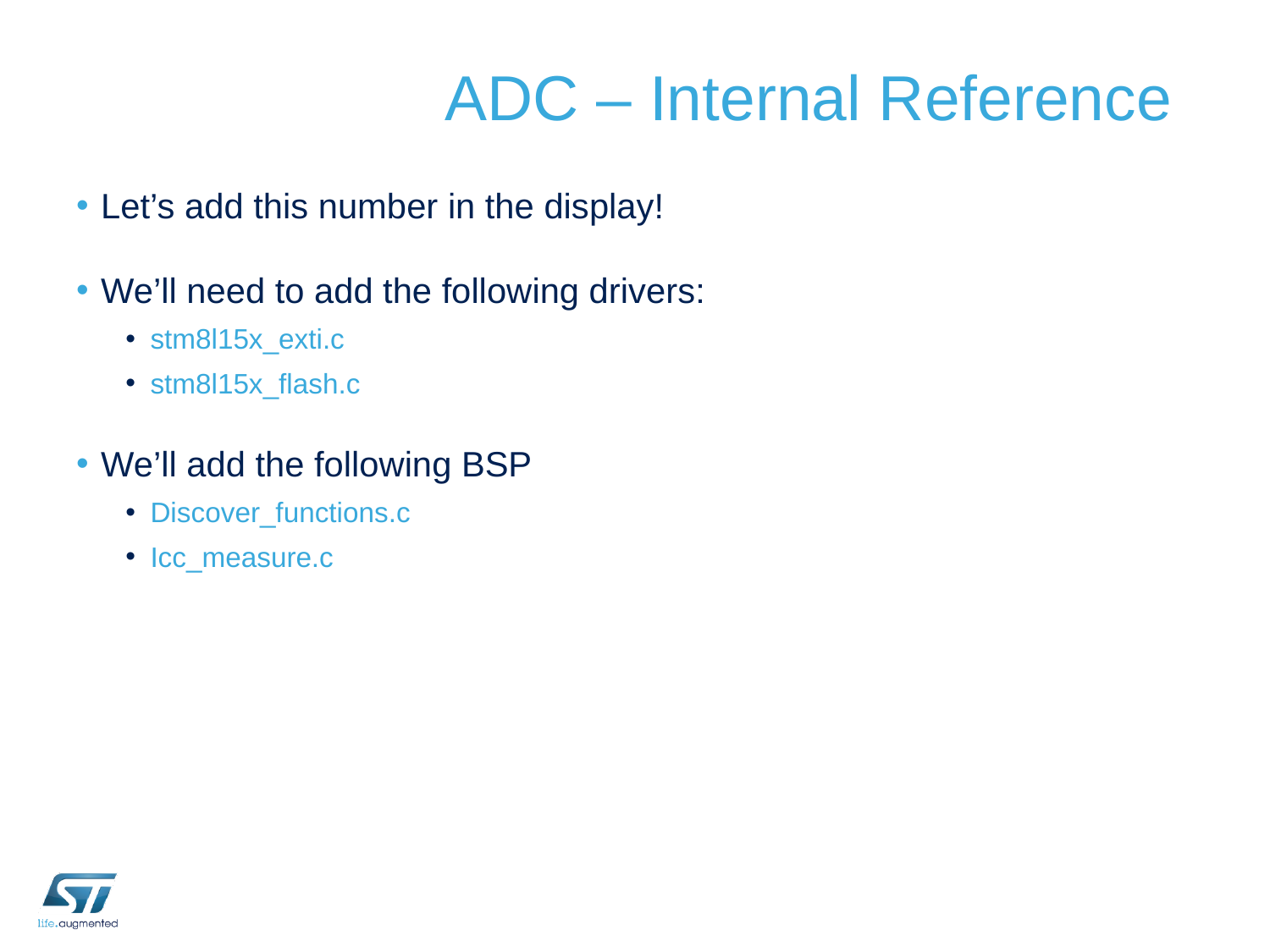

# ADC – Internal Reference
Let’s add this number in the display!
We’ll need to add the following drivers:
stm8l15x_exti.c
stm8l15x_flash.c
We’ll add the following BSP
Discover_functions.c
Icc_measure.c